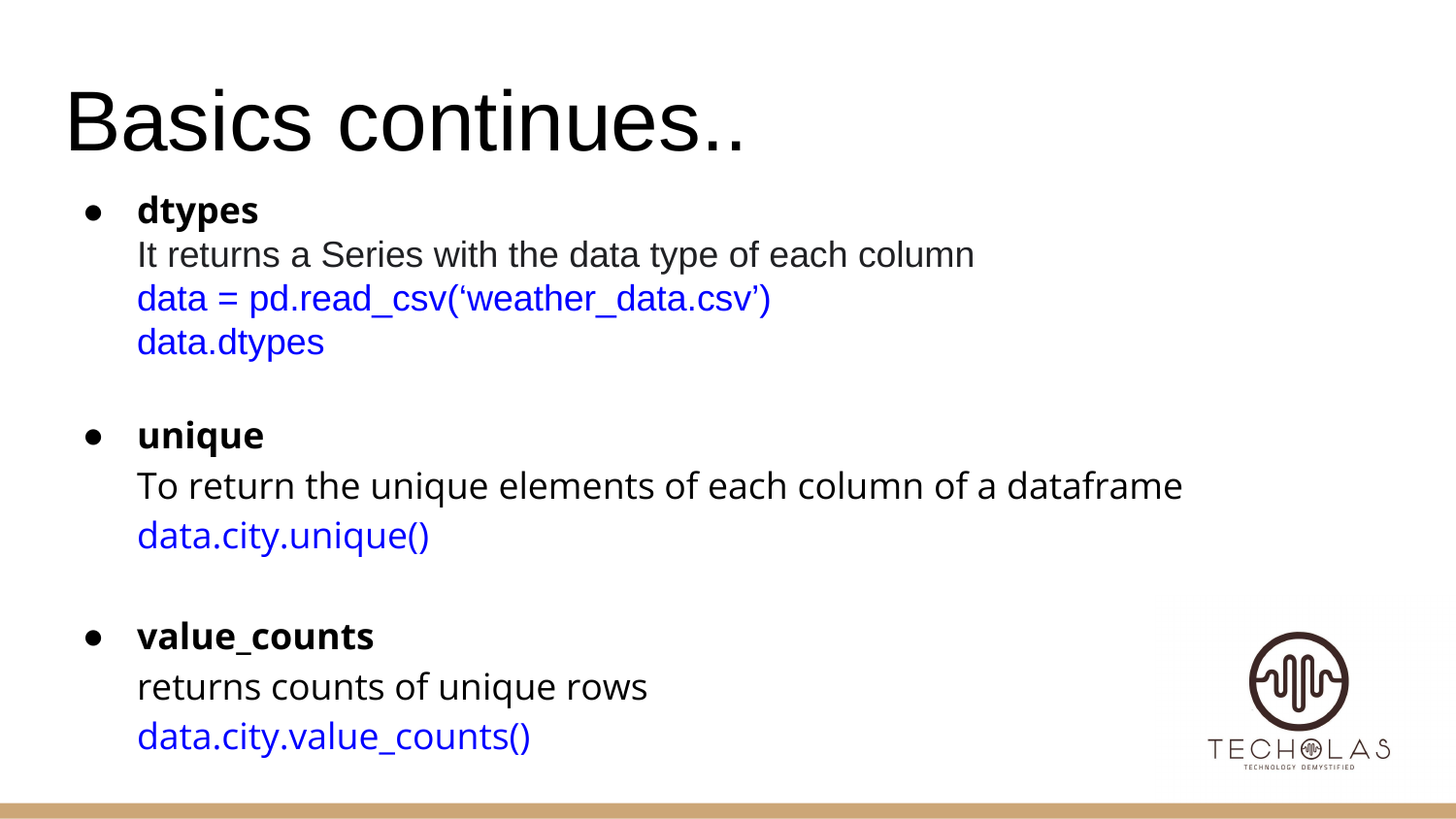

# Basics continues..
dtypes
It returns a Series with the data type of each column
data = pd.read_csv(‘weather_data.csv’)
data.dtypes

unique
To return the unique elements of each column of a dataframe
data.city.unique()

value_counts
returns counts of unique rows
data.city.value_counts()